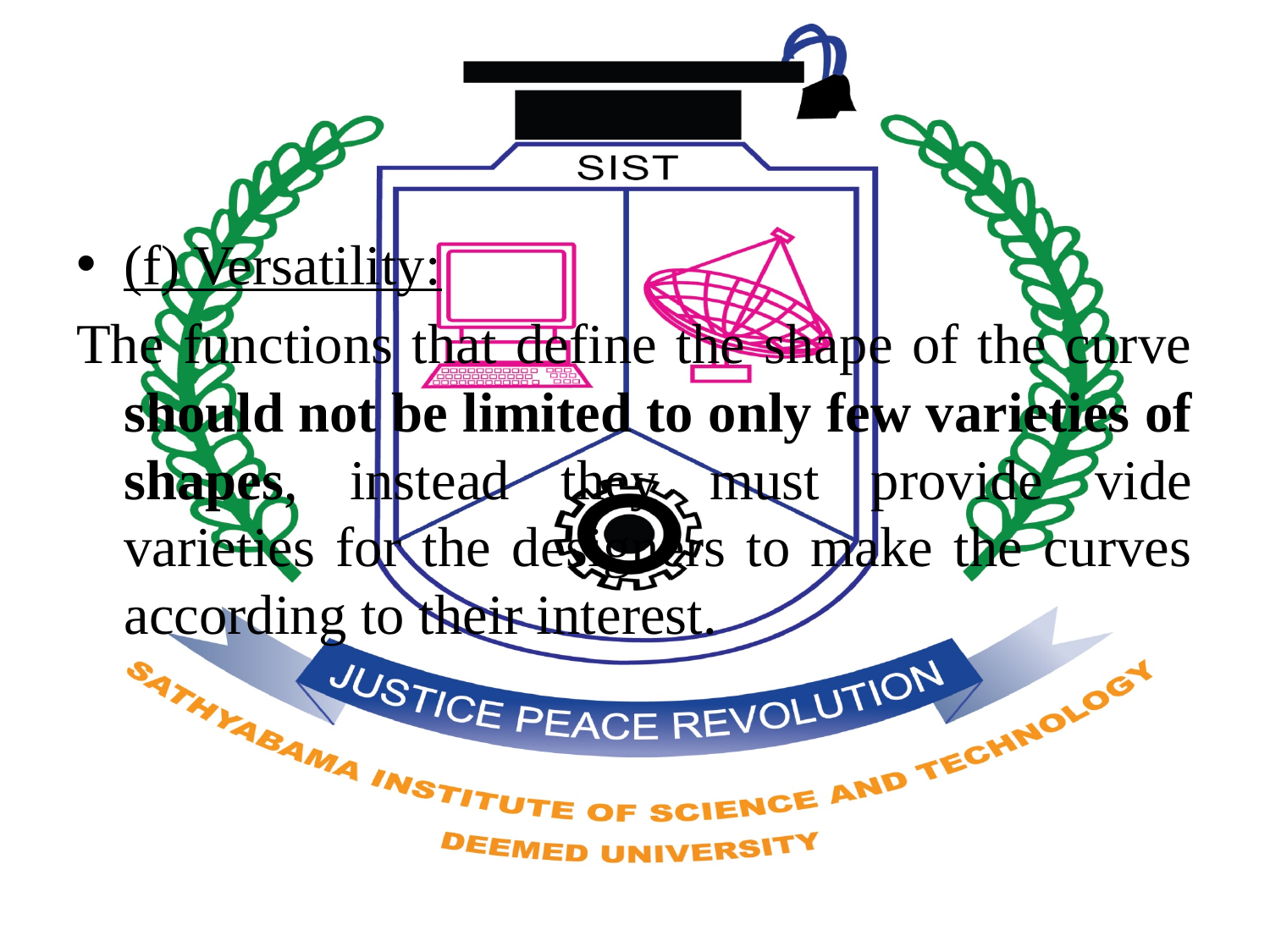

(f) Versatility:
The functions that define the shape of the curve should not be limited to only few varieties of shapes, instead they must provide vide varieties for the designers to make the curves according to their interest.